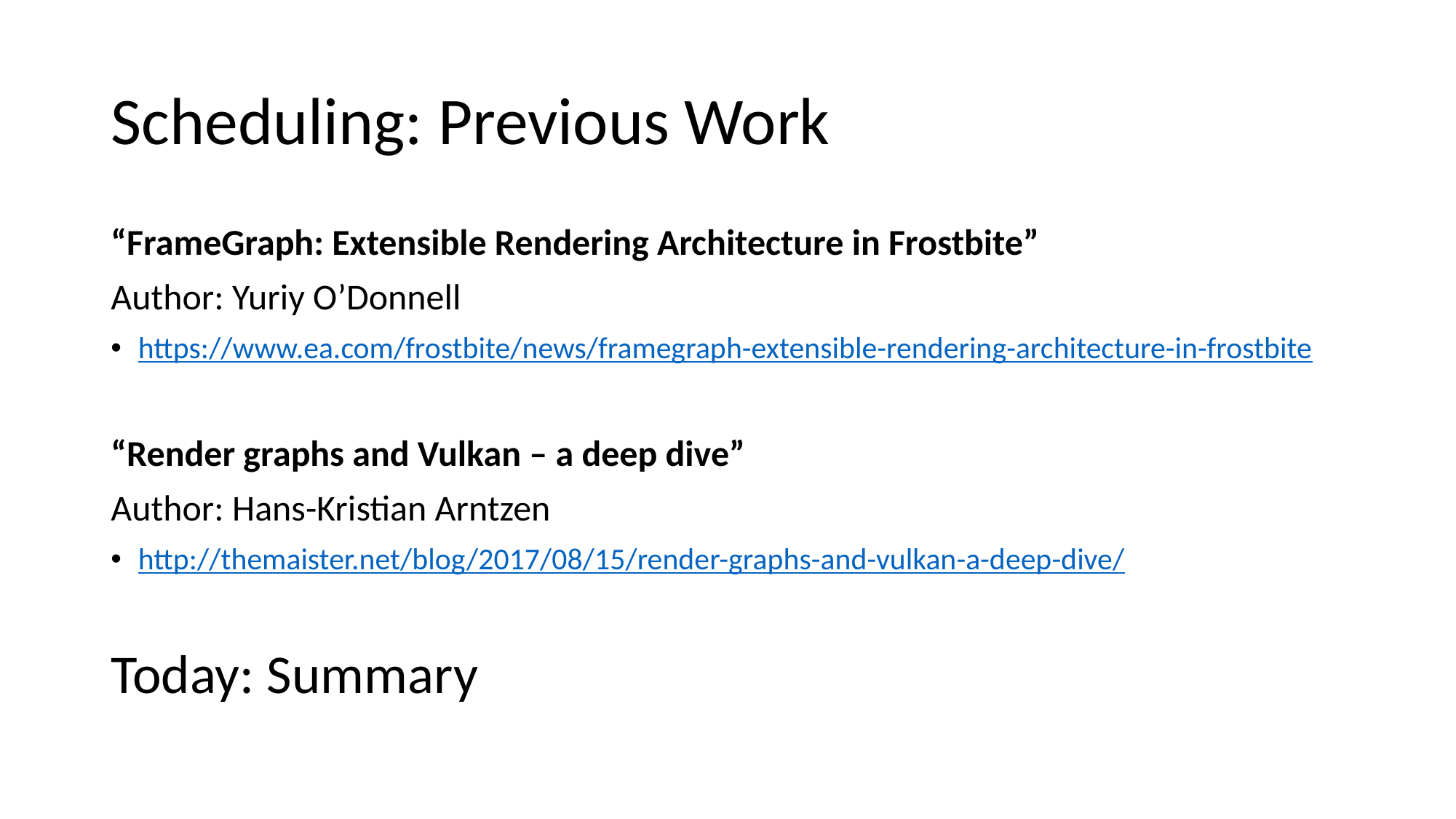

# Scheduling: Previous Work
“FrameGraph: Extensible Rendering Architecture in Frostbite”
Author: Yuriy O’Donnell
https://www.ea.com/frostbite/news/framegraph-extensible-rendering-architecture-in-frostbite

“Render graphs and Vulkan – a deep dive”
Author: Hans-Kristian Arntzen
http://themaister.net/blog/2017/08/15/render-graphs-and-vulkan-a-deep-dive/

Today: Summary